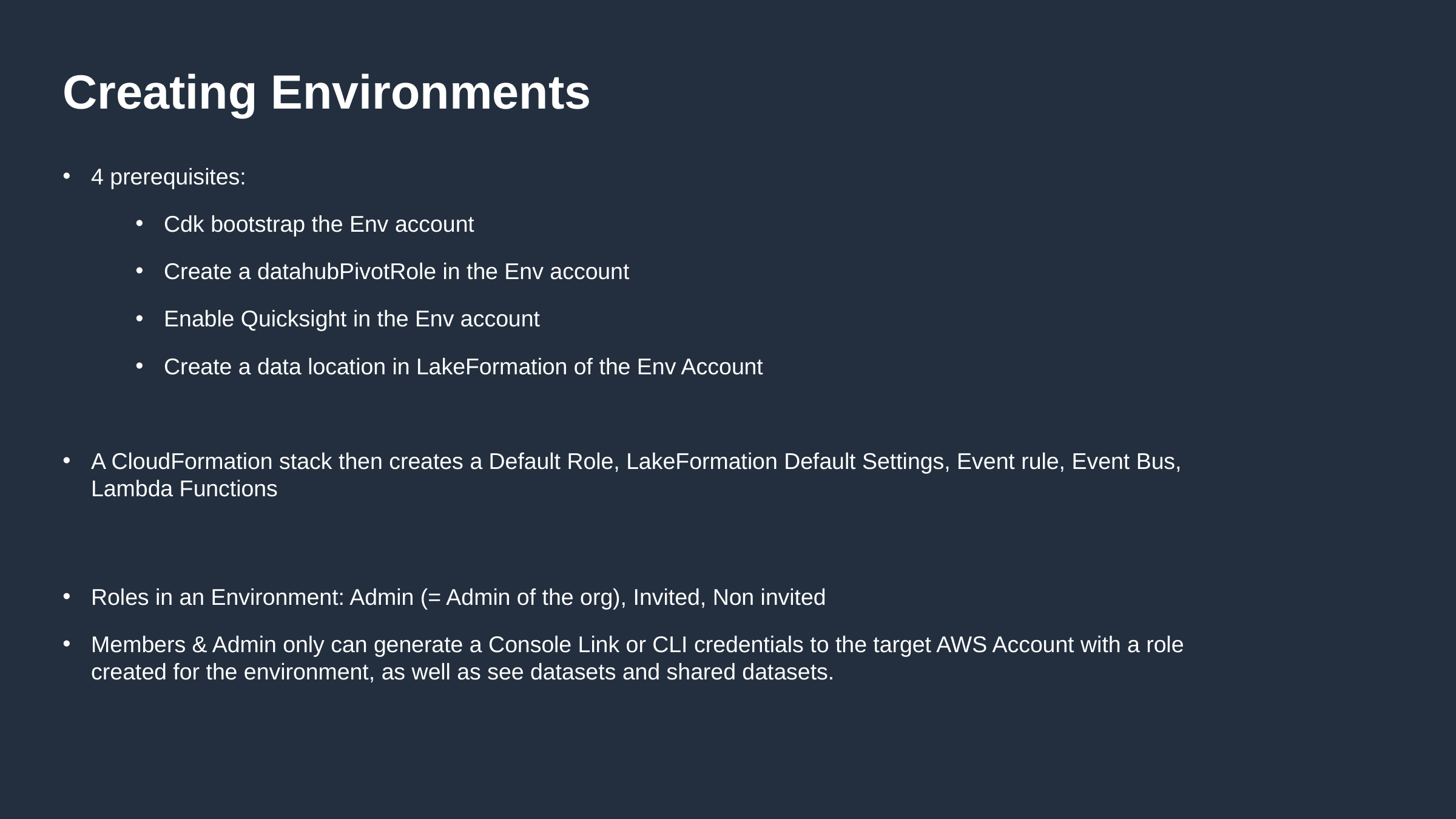

# Creating Environments
4 prerequisites:
Cdk bootstrap the Env account
Create a datahubPivotRole in the Env account
Enable Quicksight in the Env account
Create a data location in LakeFormation of the Env Account

A CloudFormation stack then creates a Default Role, LakeFormation Default Settings, Event rule, Event Bus, Lambda Functions

Roles in an Environment: Admin (= Admin of the org), Invited, Non invited
Members & Admin only can generate a Console Link or CLI credentials to the target AWS Account with a role created for the environment, as well as see datasets and shared datasets.